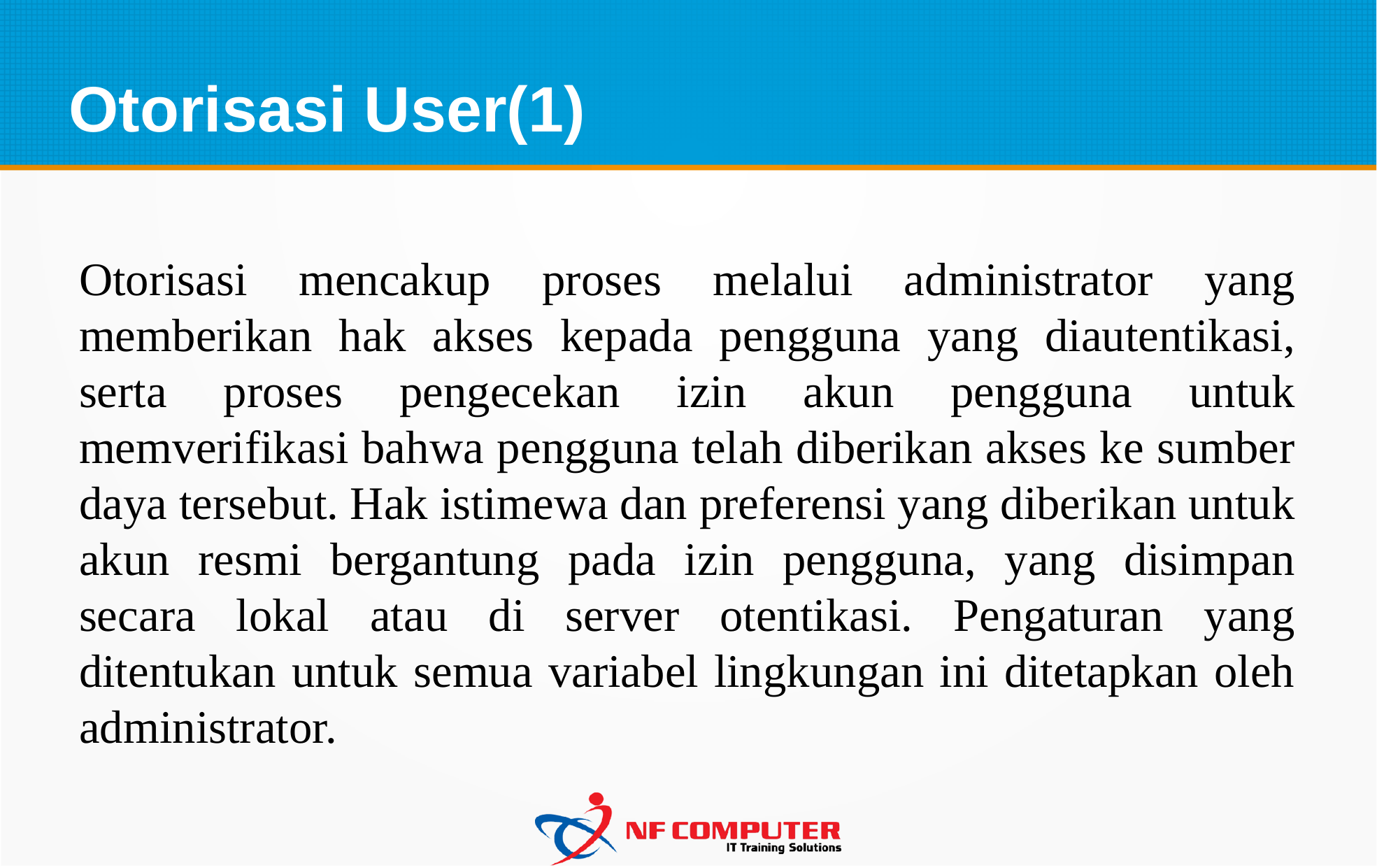

Otorisasi User(1)
Otorisasi mencakup proses melalui administrator yang memberikan hak akses kepada pengguna yang diautentikasi, serta proses pengecekan izin akun pengguna untuk memverifikasi bahwa pengguna telah diberikan akses ke sumber daya tersebut. Hak istimewa dan preferensi yang diberikan untuk akun resmi bergantung pada izin pengguna, yang disimpan secara lokal atau di server otentikasi. Pengaturan yang ditentukan untuk semua variabel lingkungan ini ditetapkan oleh administrator.